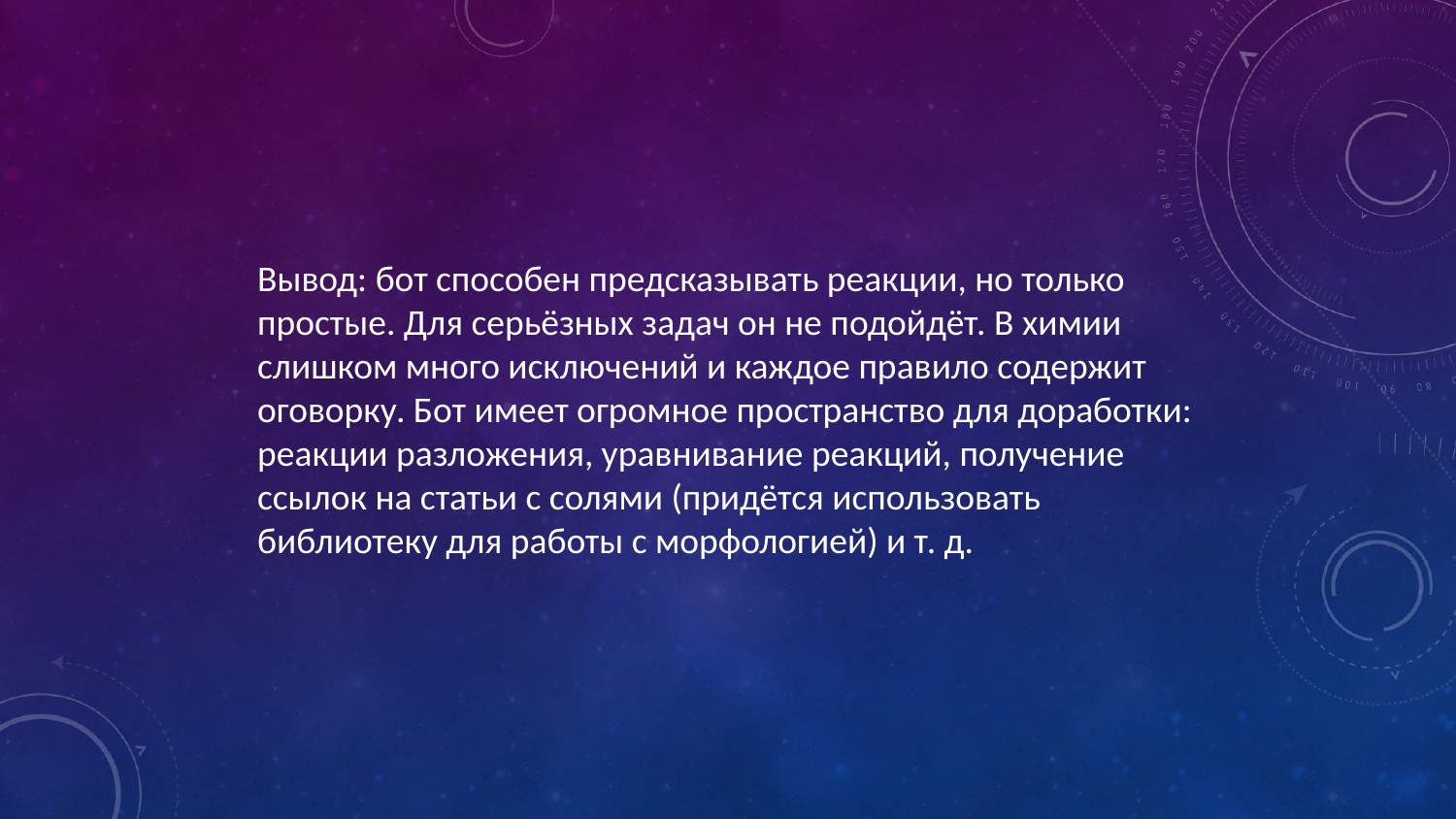

Вывод: бот способен предсказывать реакции, но только простые. Для серьёзных задач он не подойдёт. В химии слишком много исключений и каждое правило содержит оговорку. Бот имеет огромное пространство для доработки: реакции разложения, уравнивание реакций, получение ссылок на статьи с солями (придётся использовать библиотеку для работы с морфологией) и т. д.